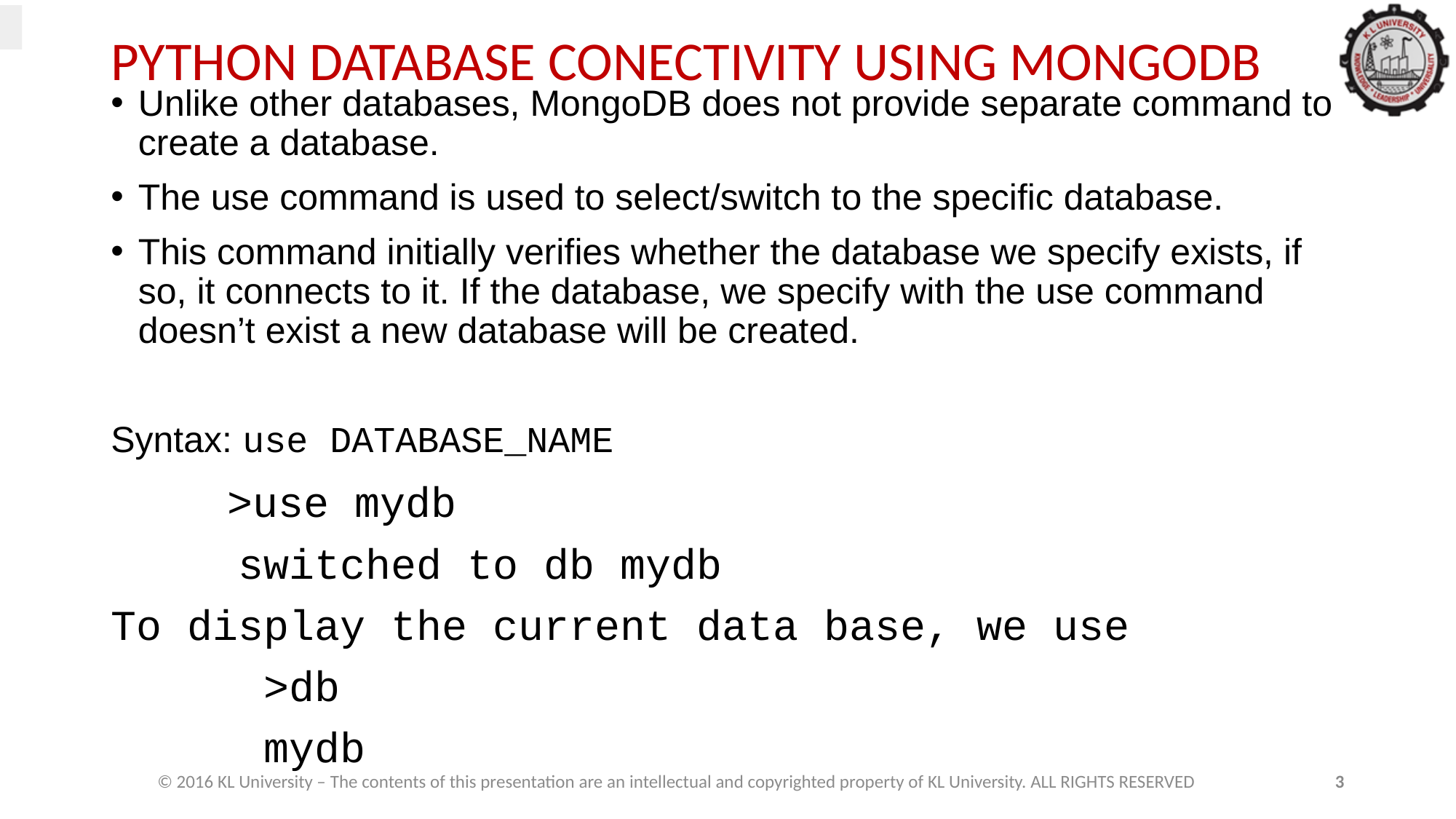

# PYTHON DATABASE CONECTIVITY USING MONGODB
Unlike other databases, MongoDB does not provide separate command to create a database.
The use command is used to select/switch to the specific database.
This command initially verifies whether the database we specify exists, if so, it connects to it. If the database, we specify with the use command doesn’t exist a new database will be created.

Syntax: use DATABASE_NAME
    >use mydb
     switched to db mydb
To display the current data base, we use
      >db
      mydb

© 2016 KL University – The contents of this presentation are an intellectual and copyrighted property of KL University. ALL RIGHTS RESERVED
3